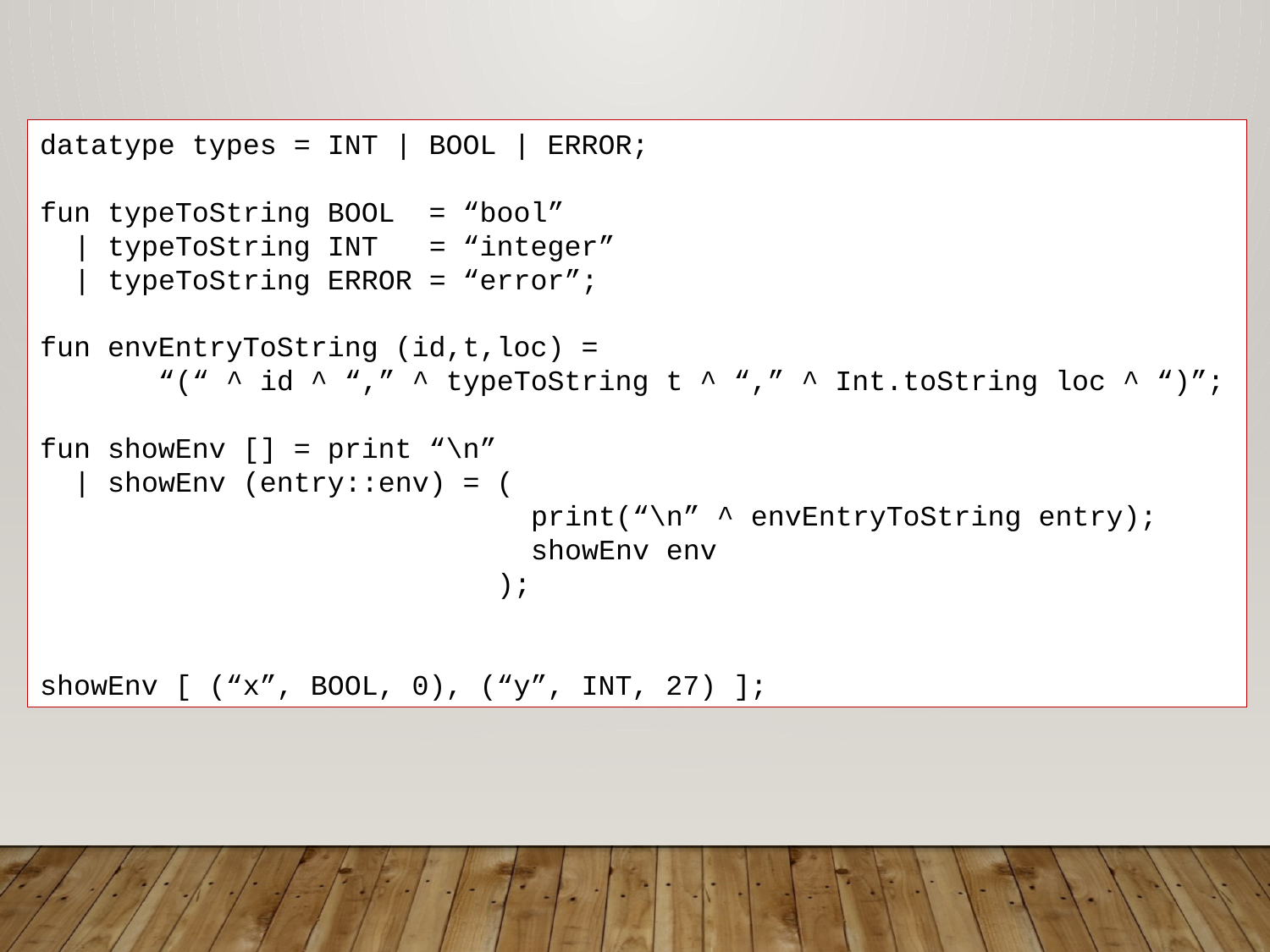

datatype types = INT | BOOL | ERROR;

fun typeToString BOOL  = “bool”
  | typeToString INT   = “integer”
  | typeToString ERROR = “error”;

fun envEntryToString (id,t,loc) =
       “(“ ^ id ^ “,” ^ typeToString t ^ “,” ^ Int.toString loc ^ “)”;

fun showEnv [] = print “\n”
  | showEnv (entry::env) = (
                             print(“\n” ^ envEntryToString entry);
                             showEnv env
                           );

showEnv [ (“x”, BOOL, 0), (“y”, INT, 27) ];